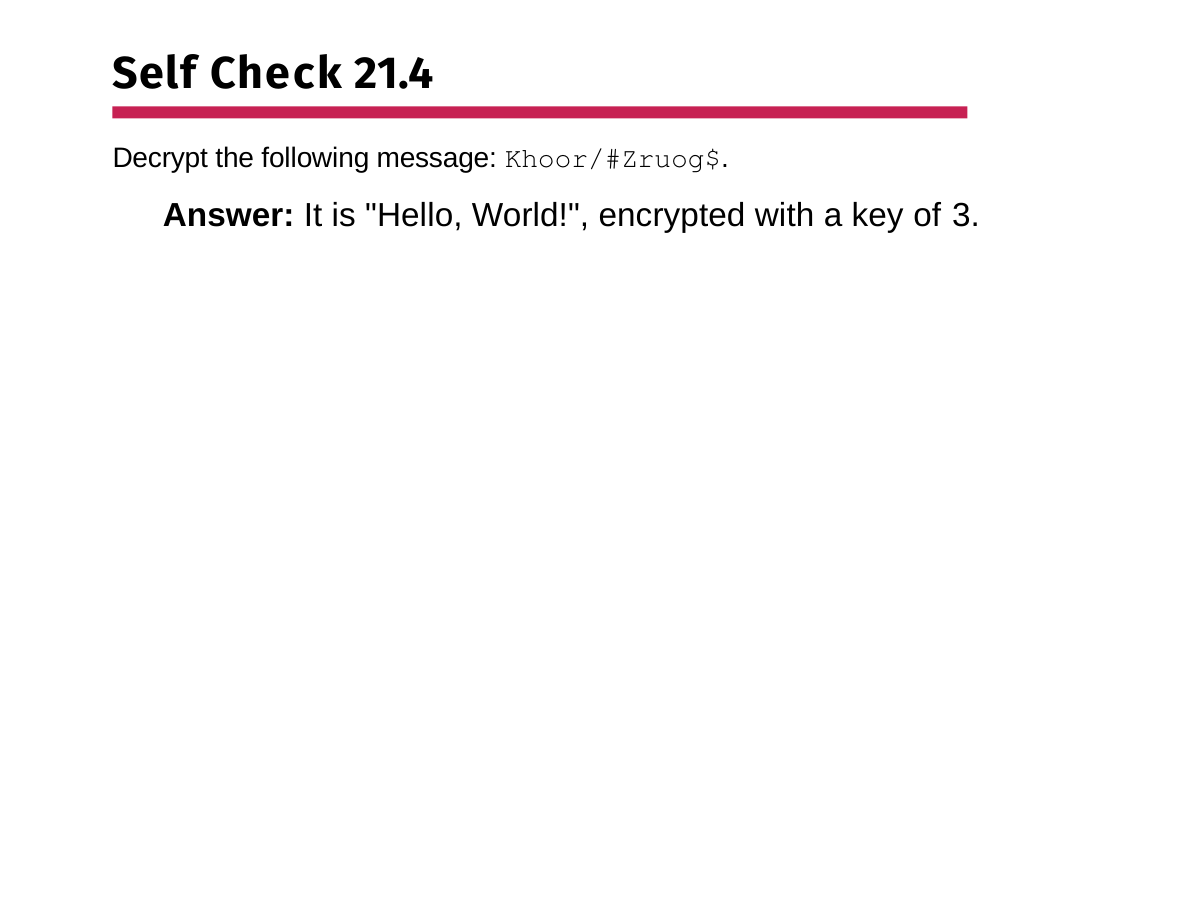

# Self Check 21.4

Decrypt the following message: Khoor/#Zruog$.
Answer: It is "Hello, World!", encrypted with a key of 3.